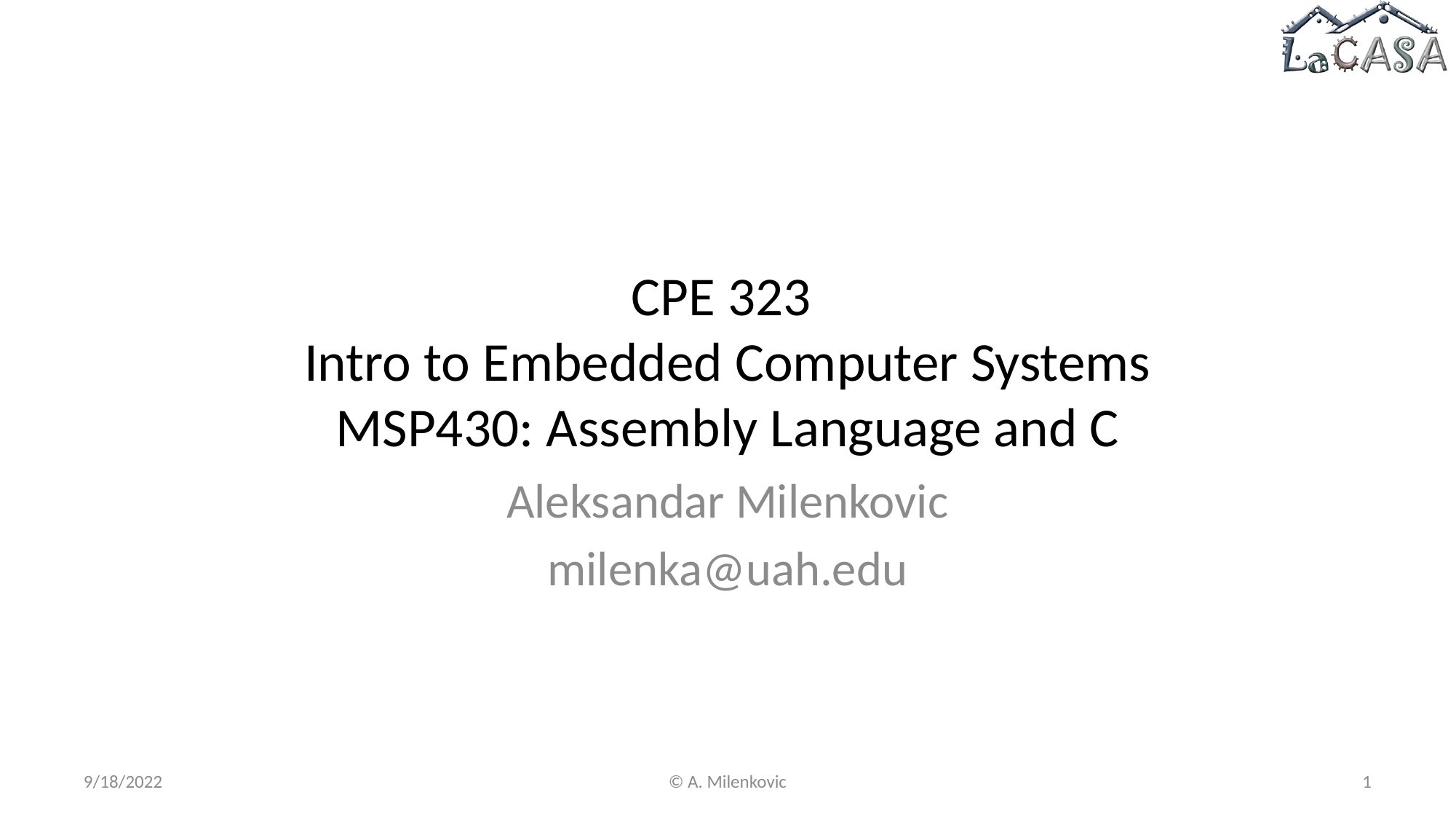

# CPE 323 Intro to Embedded Computer Systems MSP430: Assembly Language and C
Aleksandar Milenkovic
milenka@uah.edu
9/18/2022
© A. Milenkovic
1